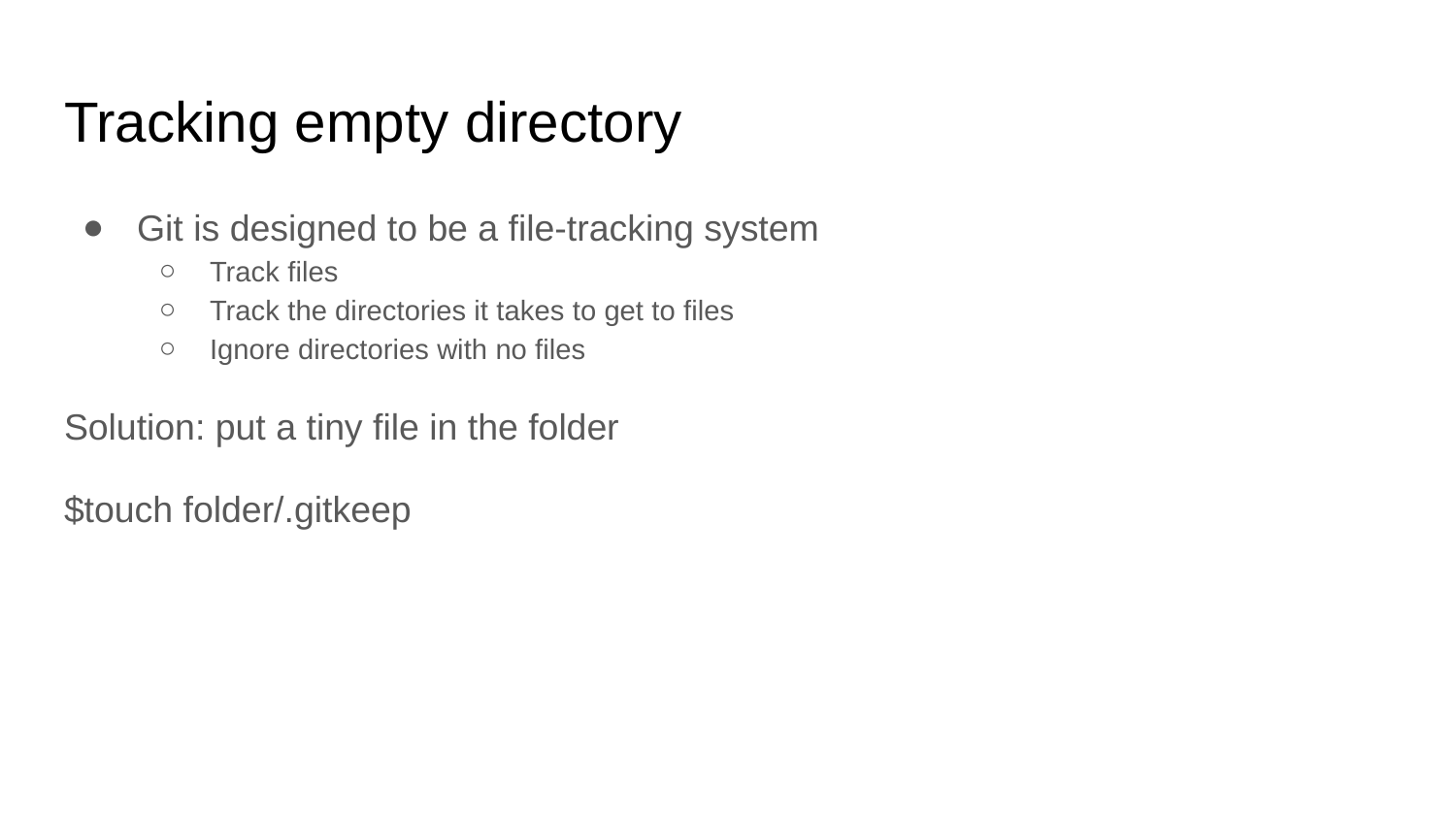

# Tracking empty directory
Git is designed to be a file-tracking system
Track files
Track the directories it takes to get to files
Ignore directories with no files
Solution: put a tiny file in the folder
$touch folder/.gitkeep